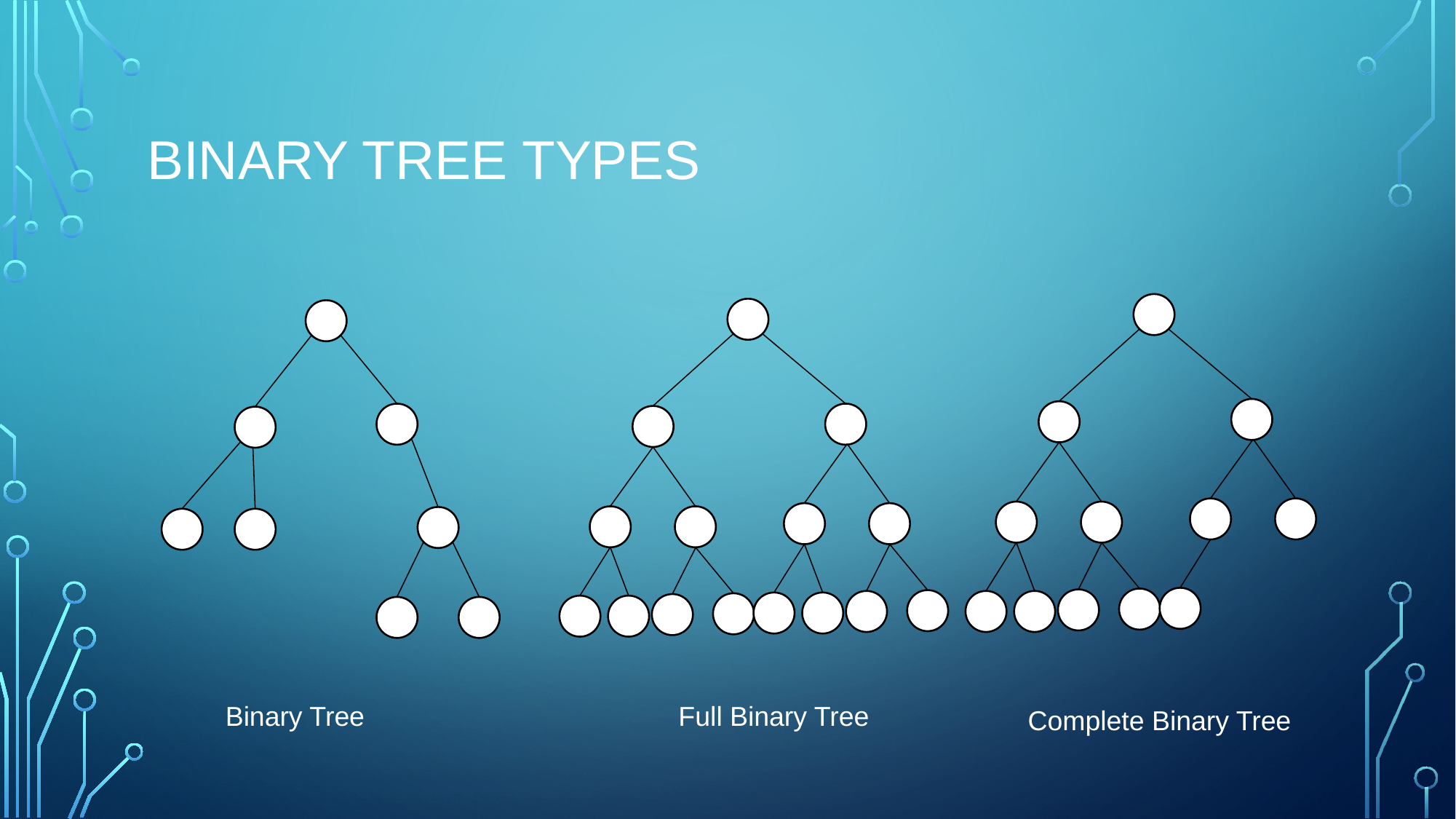

# Binary tree types

Binary Tree
Full Binary Tree
Complete Binary Tree